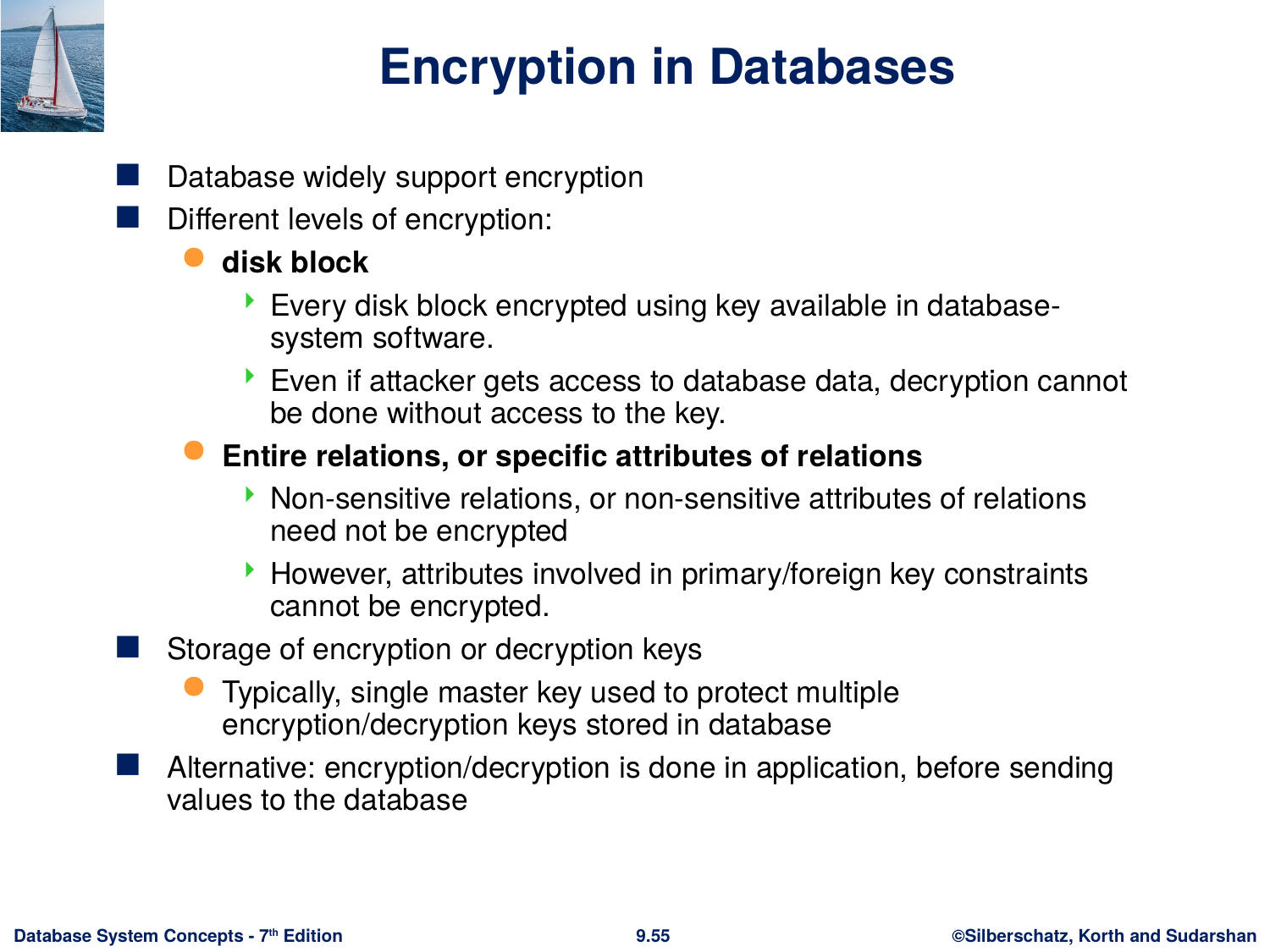

# Encryption in Databases
Database widely support encryption
Different levels of encryption:
disk block
Every disk block encrypted using key available in database-system software.
Even if attacker gets access to database data, decryption cannot be done without access to the key.
Entire relations, or specific attributes of relations
Non-sensitive relations, or non-sensitive attributes of relations need not be encrypted
However, attributes involved in primary/foreign key constraints cannot be encrypted.
Storage of encryption or decryption keys
Typically, single master key used to protect multiple encryption/decryption keys stored in database
Alternative: encryption/decryption is done in application, before sending values to the database